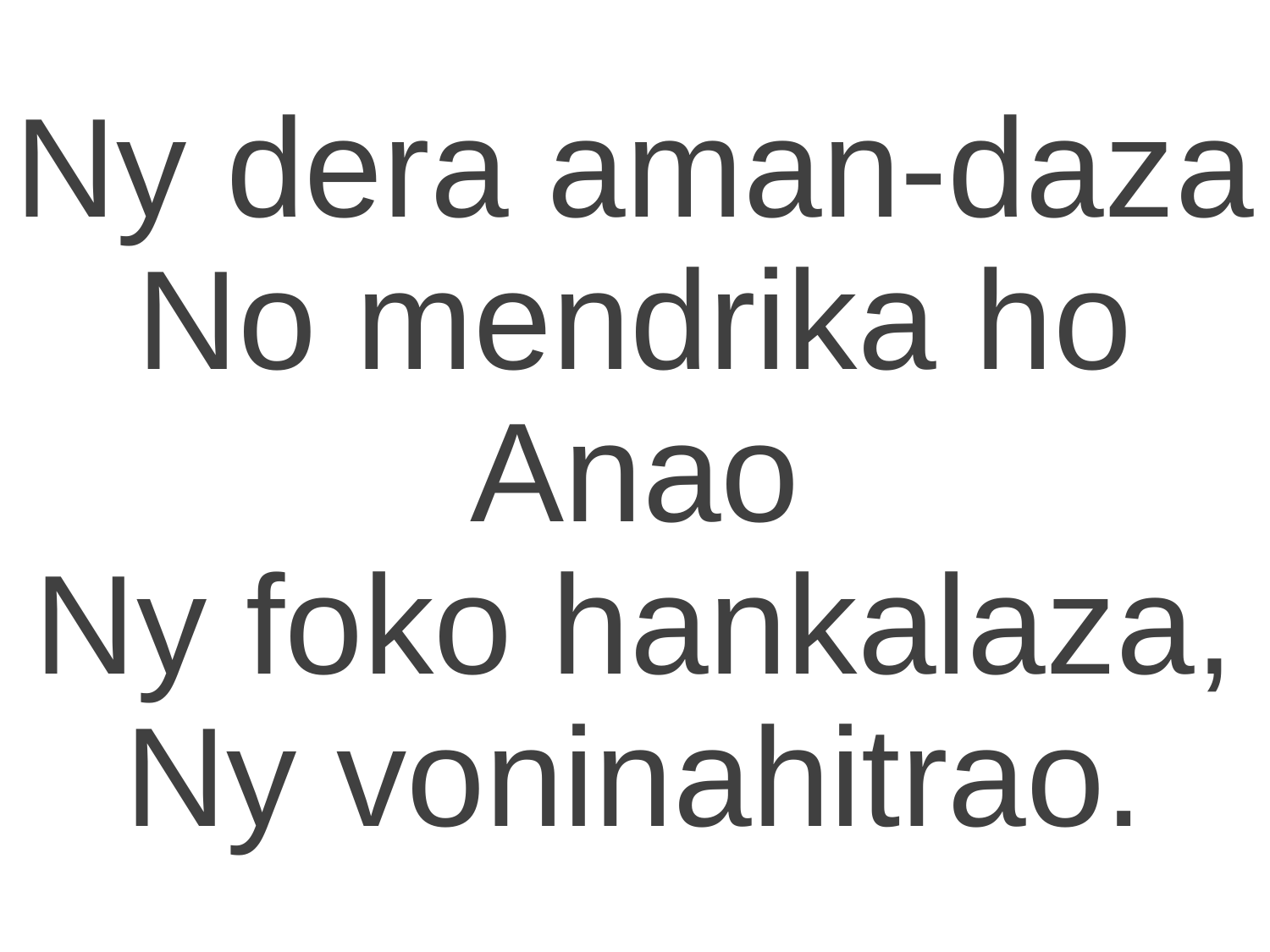

Ny dera aman-daza
No mendrika ho Anao
Ny foko hankalaza,
Ny voninahitrao.